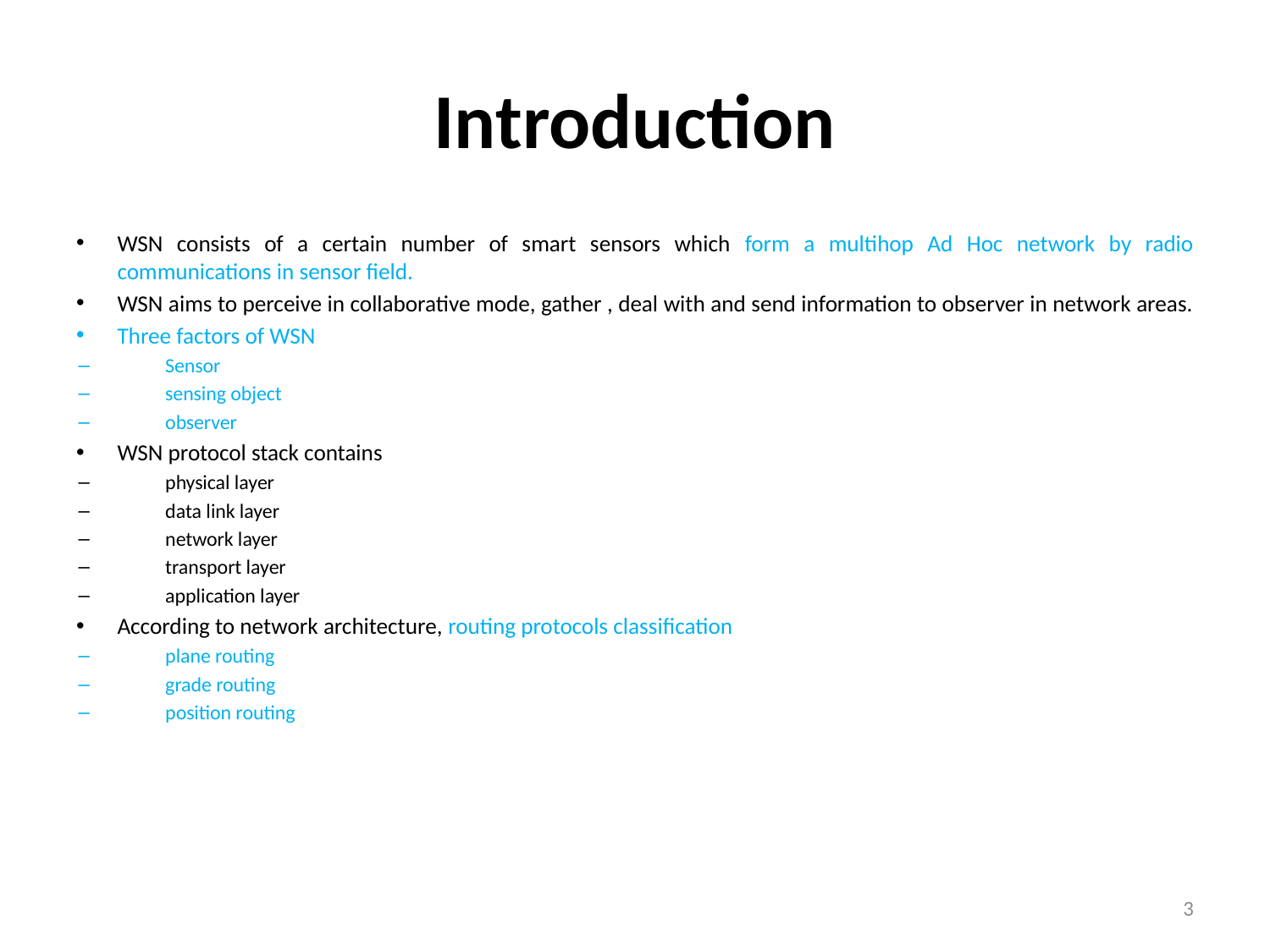

# Introduction
WSN consists of a certain number of smart sensors which form a multihop Ad Hoc network by radio communications in sensor field.
WSN aims to perceive in collaborative mode, gather , deal with and send information to observer in network areas.
Three factors of WSN
Sensor
sensing object
observer
WSN protocol stack contains
physical layer
data link layer
network layer
transport layer
application layer
According to network architecture, routing protocols classification
plane routing
grade routing
position routing
3